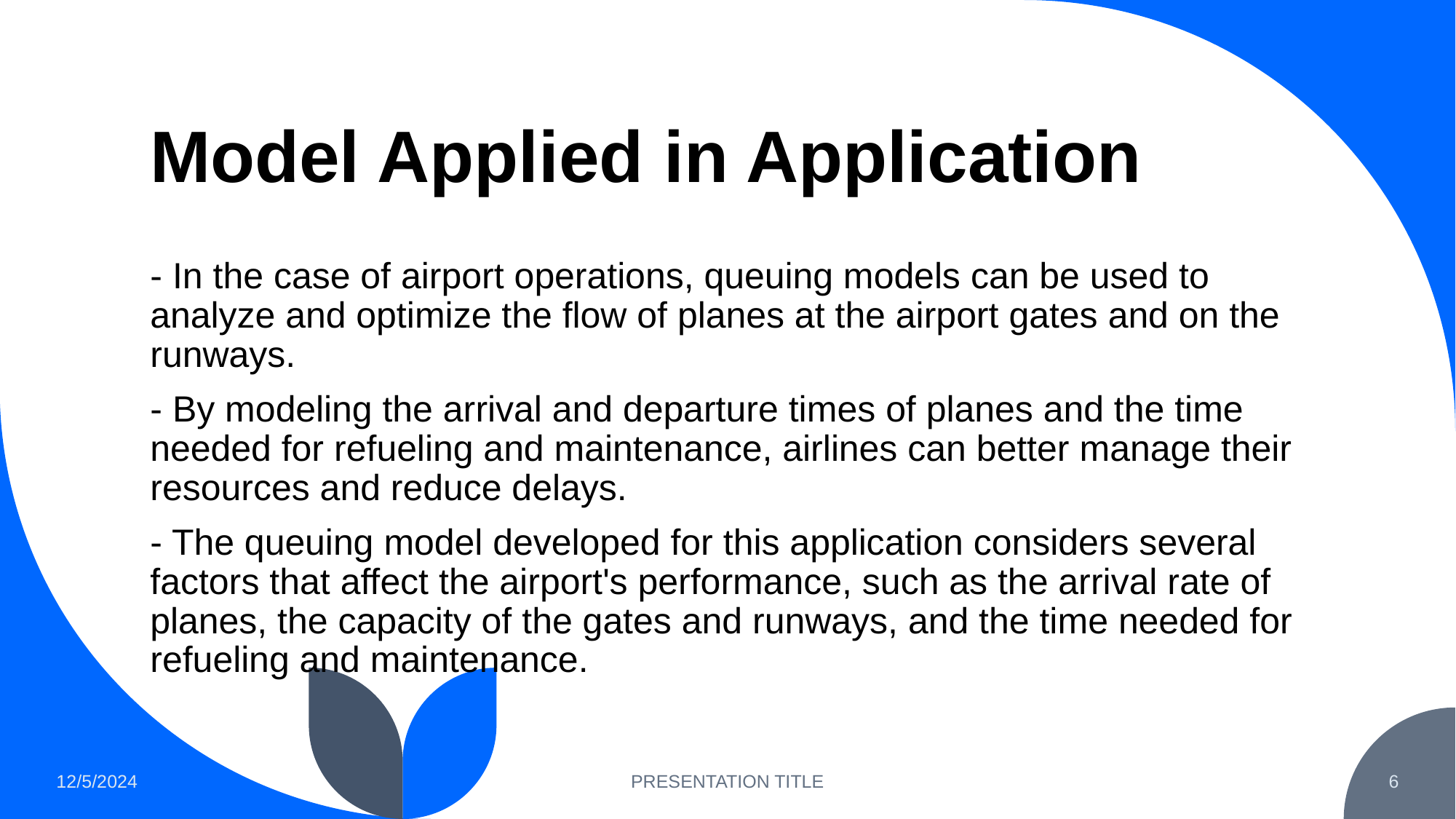

# Model Applied in Application
- In the case of airport operations, queuing models can be used to analyze and optimize the flow of planes at the airport gates and on the runways.
- By modeling the arrival and departure times of planes and the time needed for refueling and maintenance, airlines can better manage their resources and reduce delays.
- The queuing model developed for this application considers several factors that affect the airport's performance, such as the arrival rate of planes, the capacity of the gates and runways, and the time needed for refueling and maintenance.

12/5/2024
PRESENTATION TITLE
6